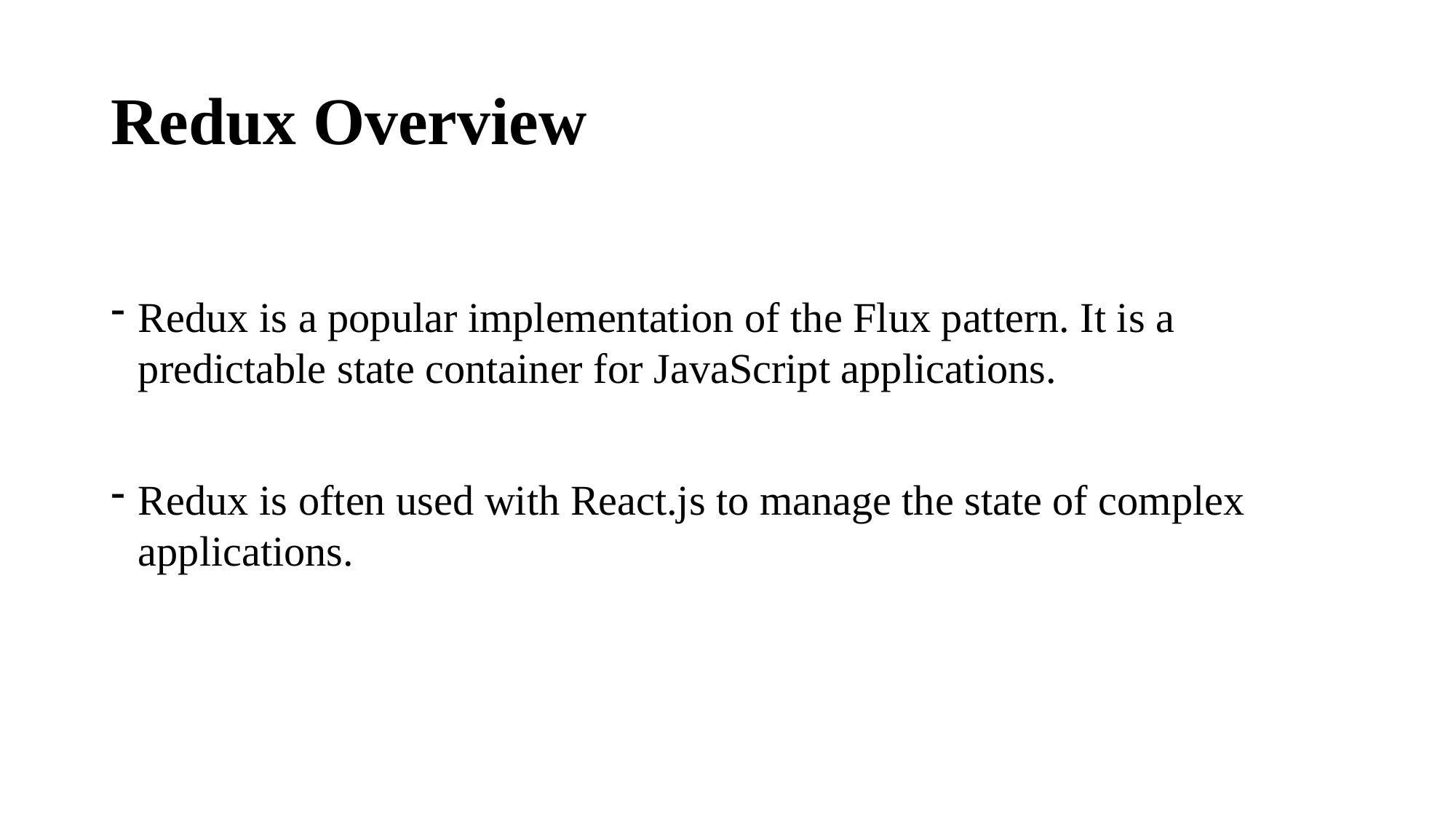

# Redux Overview

Redux is a popular implementation of the Flux pattern. It is a predictable state container for JavaScript applications.

Redux is often used with React.js to manage the state of complex applications.